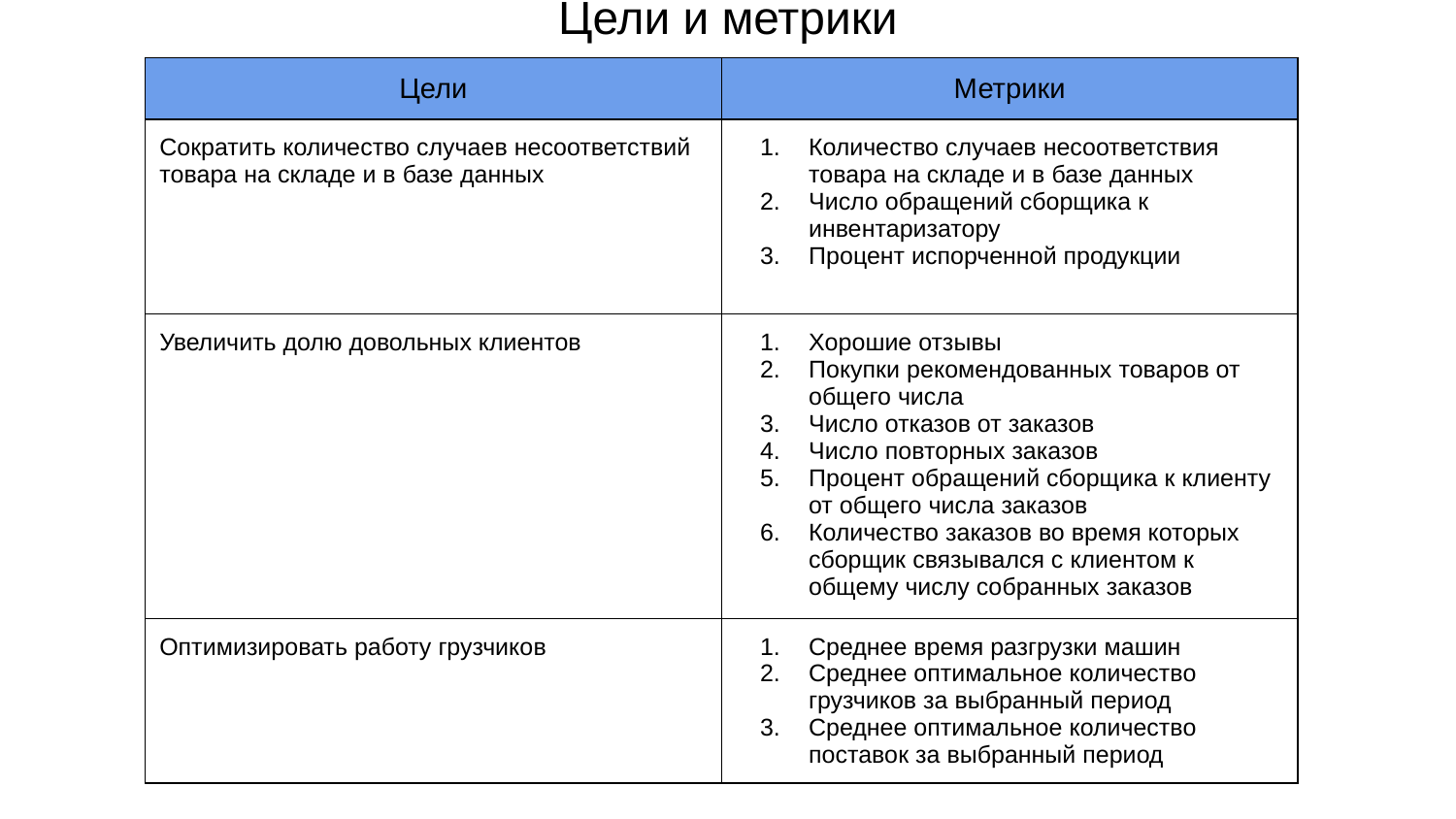

# Цели и метрики
| Цели | Метрики |
| --- | --- |
| Сократить количество случаев несоответствий товара на складе и в базе данных | Количество случаев несоответствия товара на складе и в базе данных Число обращений сборщика к инвентаризатору Процент испорченной продукции |
| Увеличить долю довольных клиентов | Хорошие отзывы Покупки рекомендованных товаров от общего числа Число отказов от заказов Число повторных заказов Процент обращений сборщика к клиенту от общего числа заказов Количество заказов во время которых сборщик связывался с клиентом к общему числу собранных заказов |
| Оптимизировать работу грузчиков | Среднее время разгрузки машин Среднее оптимальное количество грузчиков за выбранный период Среднее оптимальное количество поставок за выбранный период |